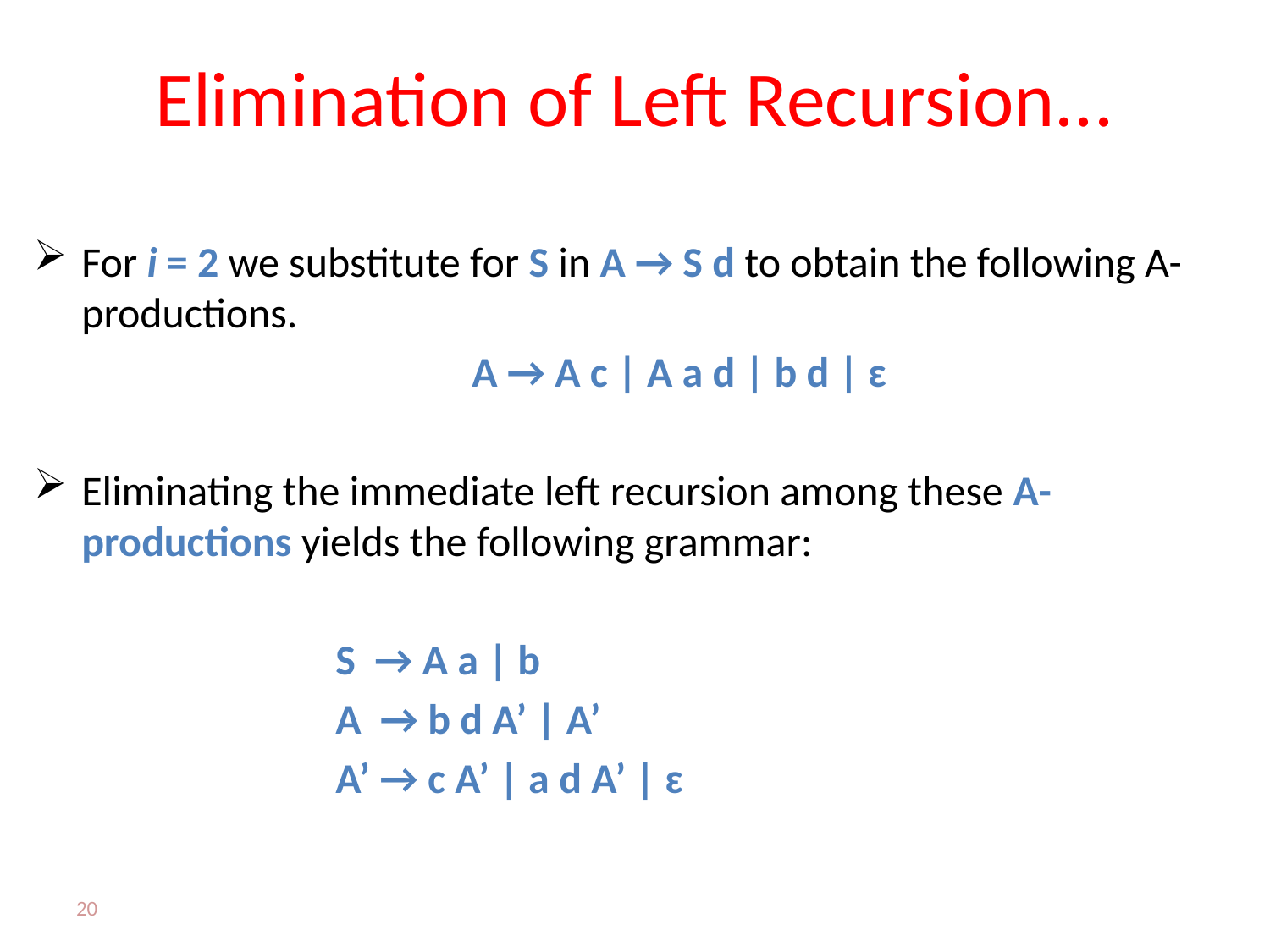

# Elimination of Left Recursion...

For i = 2 we substitute for S in A → S d to obtain the following A-productions.
				 A → A c | A a d | b d | ɛ

Eliminating the immediate left recursion among these A-productions yields the following grammar:

			S  → A a | b
			A  → b d A’ | A’
			A’ → c A’ | a d A’ | ɛ

20